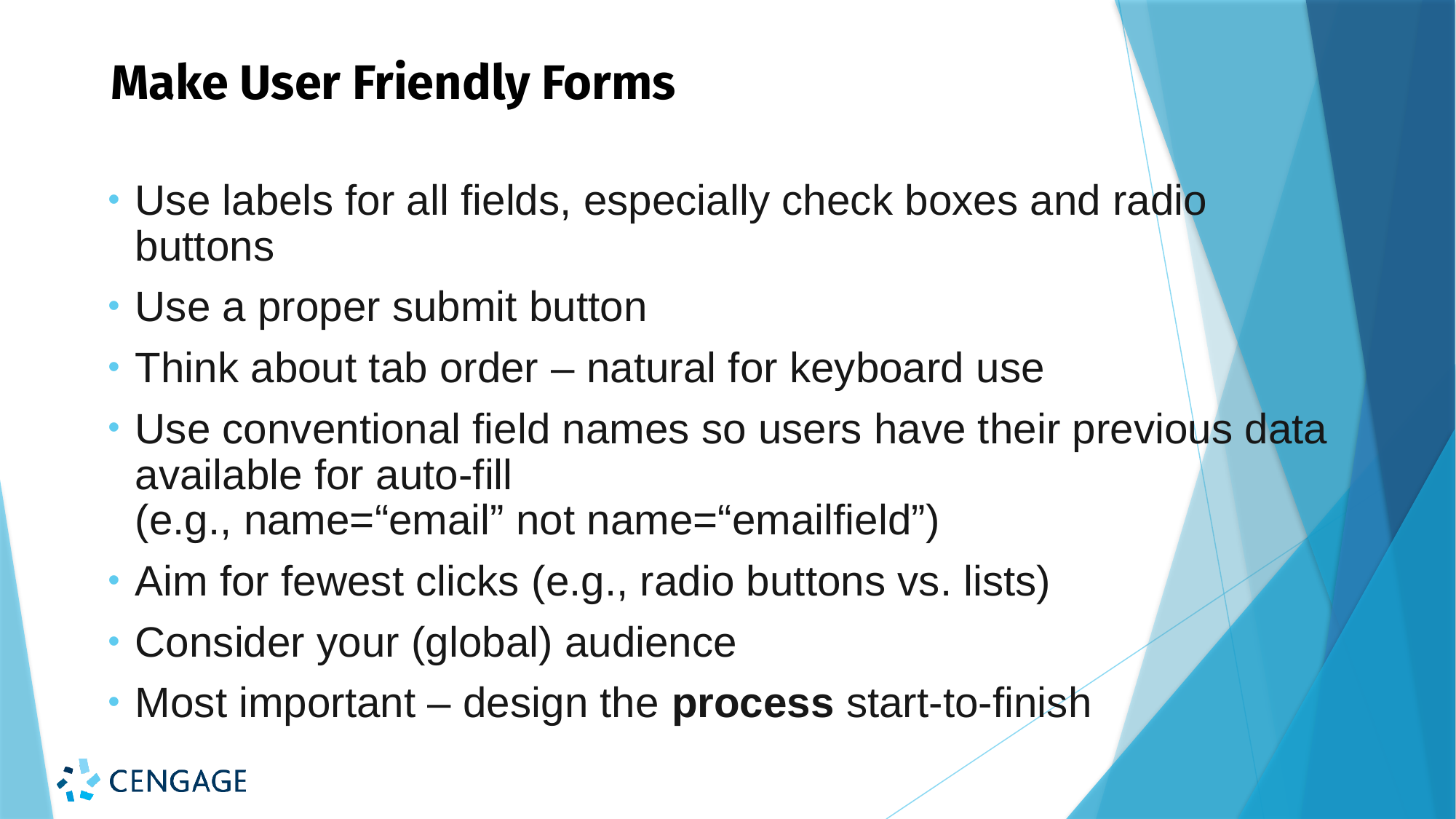

# Make User Friendly Forms
Use labels for all fields, especially check boxes and radio buttons
Use a proper submit button
Think about tab order – natural for keyboard use
Use conventional field names so users have their previous data available for auto-fill
(e.g., name=“email” not name=“emailfield”)
Aim for fewest clicks (e.g., radio buttons vs. lists)
Consider your (global) audience
Most important – design the process start-to-finish